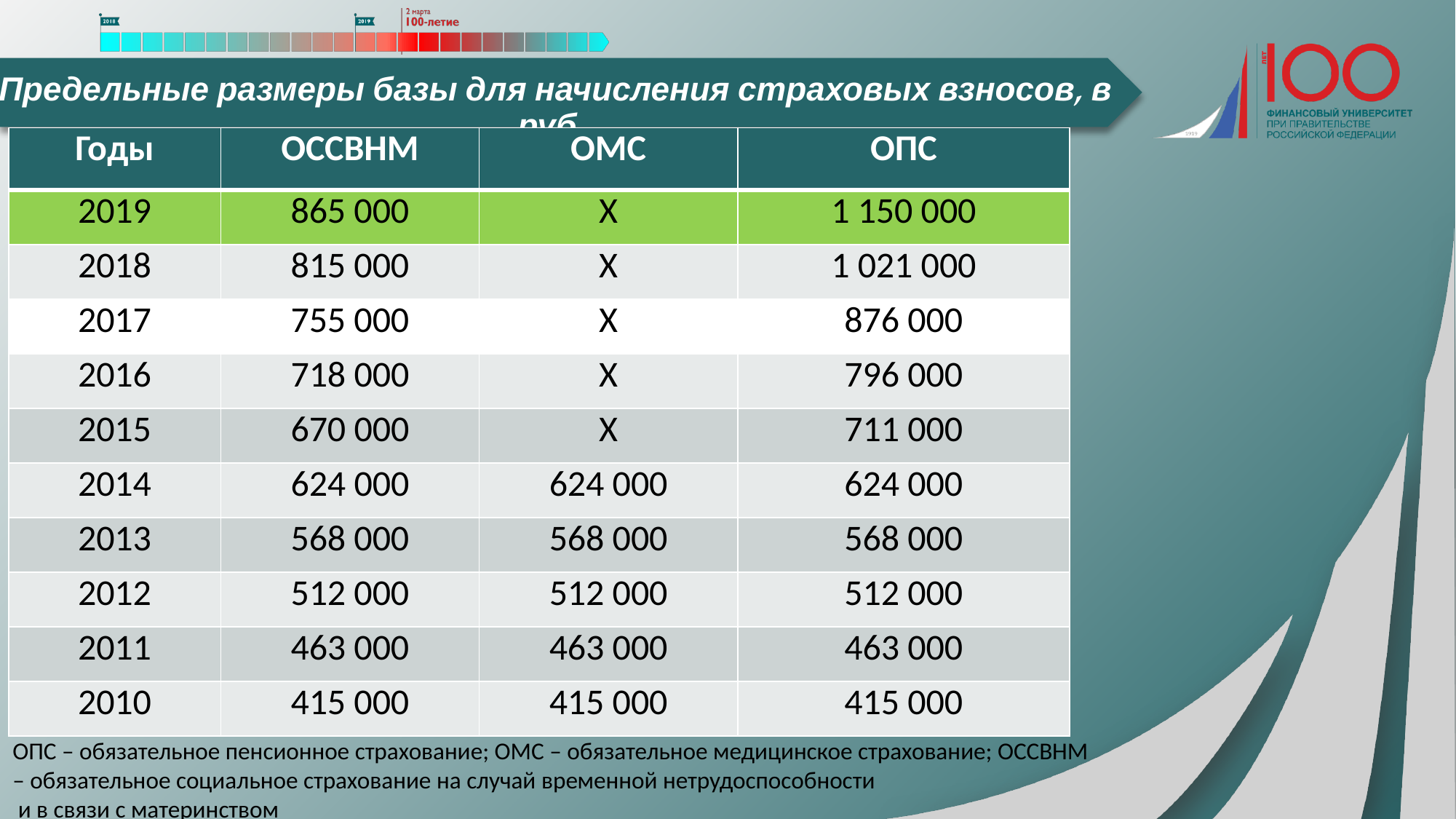

Предельные размеры базы для начисления страховых взносов, в руб.
| Годы | ОССВНМ | ОМС | ОПС |
| --- | --- | --- | --- |
| 2019 | 865 000 | Х | 1 150 000 |
| 2018 | 815 000 | Х | 1 021 000 |
| 2017 | 755 000 | X | 876 000 |
| 2016 | 718 000 | X | 796 000 |
| 2015 | 670 000 | X | 711 000 |
| 2014 | 624 000 | 624 000 | 624 000 |
| 2013 | 568 000 | 568 000 | 568 000 |
| 2012 | 512 000 | 512 000 | 512 000 |
| 2011 | 463 000 | 463 000 | 463 000 |
| 2010 | 415 000 | 415 000 | 415 000 |
ОПС – обязательное пенсионное страхование; ОМС – обязательное медицинское страхование; ОССВНМ – обязательное социальное страхование на случай временной нетрудоспособности
 и в связи с материнством